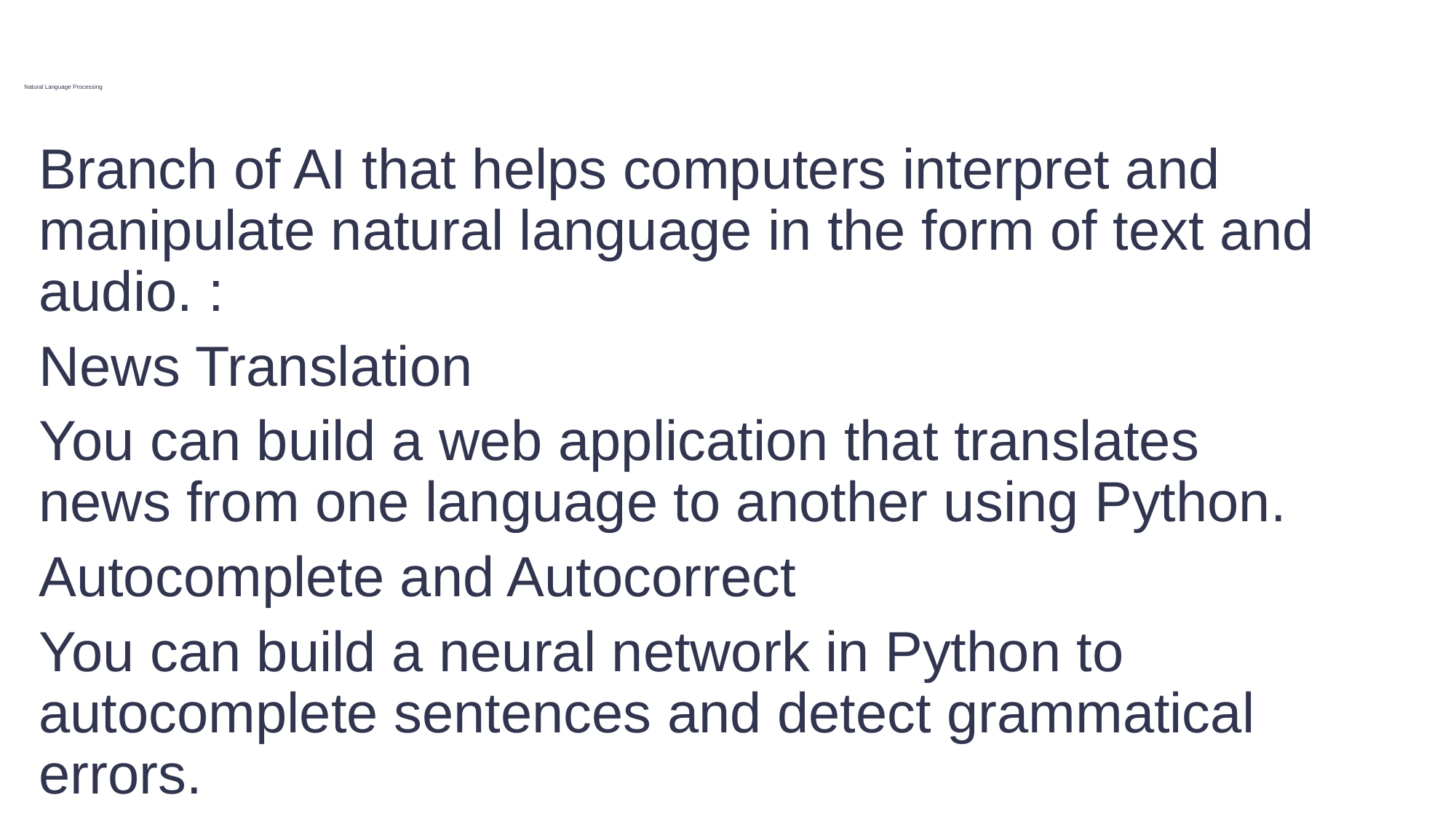

# Natural Language Processing
Branch of AI that helps computers interpret and manipulate natural language in the form of text and audio. :
News Translation
You can build a web application that translates news from one language to another using Python.
Autocomplete and Autocorrect
You can build a neural network in Python to autocomplete sentences and detect grammatical errors.